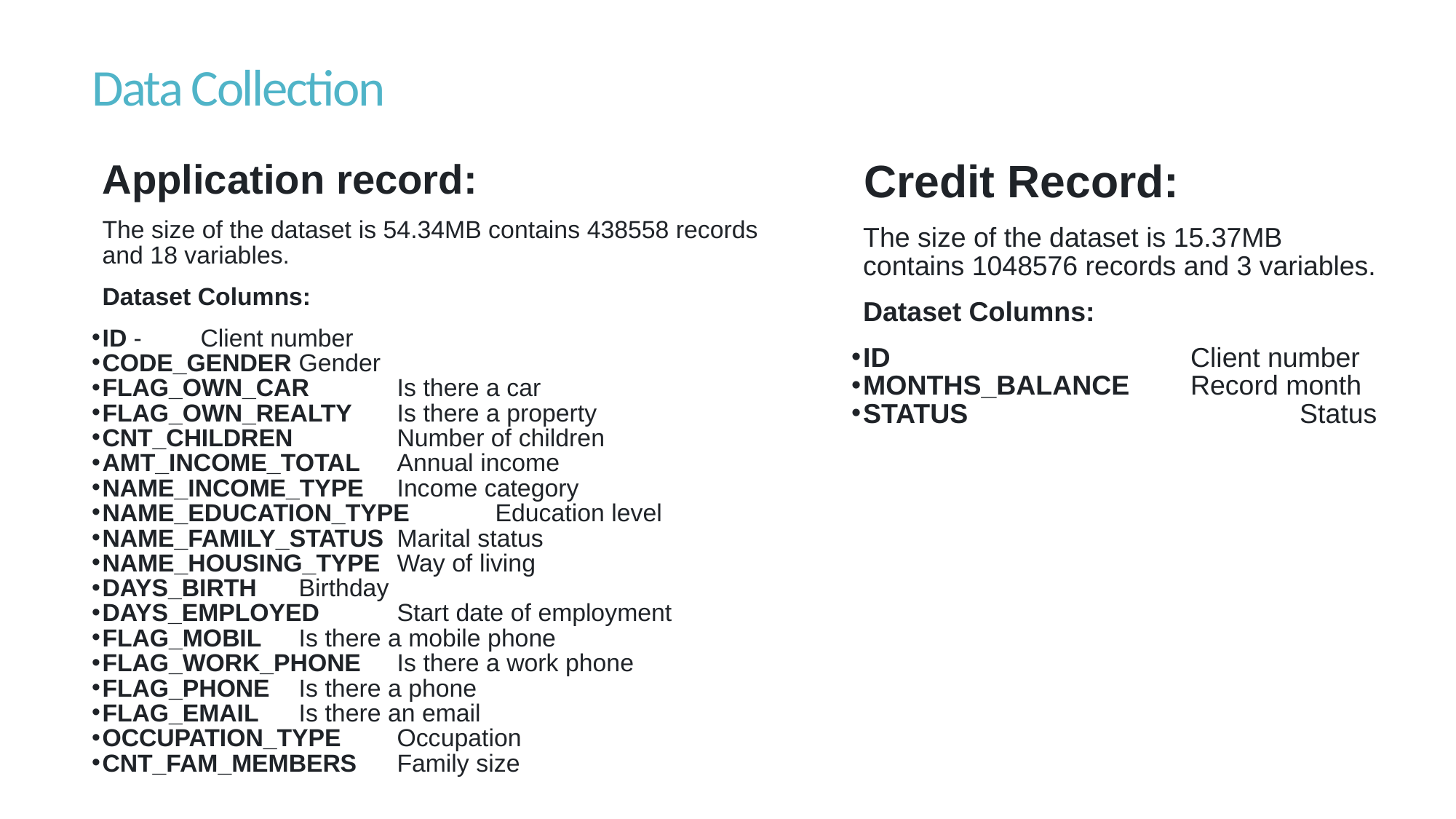

# Data Collection
Application record:
The size of the dataset is 54.34MB contains 438558 records and 18 variables.
Dataset Columns:
ID - 			Client number
CODE_GENDER 		Gender
FLAG_OWN_CAR 		Is there a car
FLAG_OWN_REALTY 	Is there a property
CNT_CHILDREN 		Number of children
AMT_INCOME_TOTAL 	Annual income
NAME_INCOME_TYPE 	Income category
NAME_EDUCATION_TYPE 	Education level
NAME_FAMILY_STATUS 	Marital status
NAME_HOUSING_TYPE 	Way of living
DAYS_BIRTH 		Birthday
DAYS_EMPLOYED 		Start date of employment
FLAG_MOBIL 		Is there a mobile phone
FLAG_WORK_PHONE 	Is there a work phone
FLAG_PHONE 		Is there a phone
FLAG_EMAIL 		Is there an email
OCCUPATION_TYPE 	Occupation
CNT_FAM_MEMBERS 	Family size

Credit Record:
The size of the dataset is 15.37MB contains 1048576 records and 3 variables.
Dataset Columns:
ID 			Client number
MONTHS_BALANCE 	Record month
STATUS 			Status